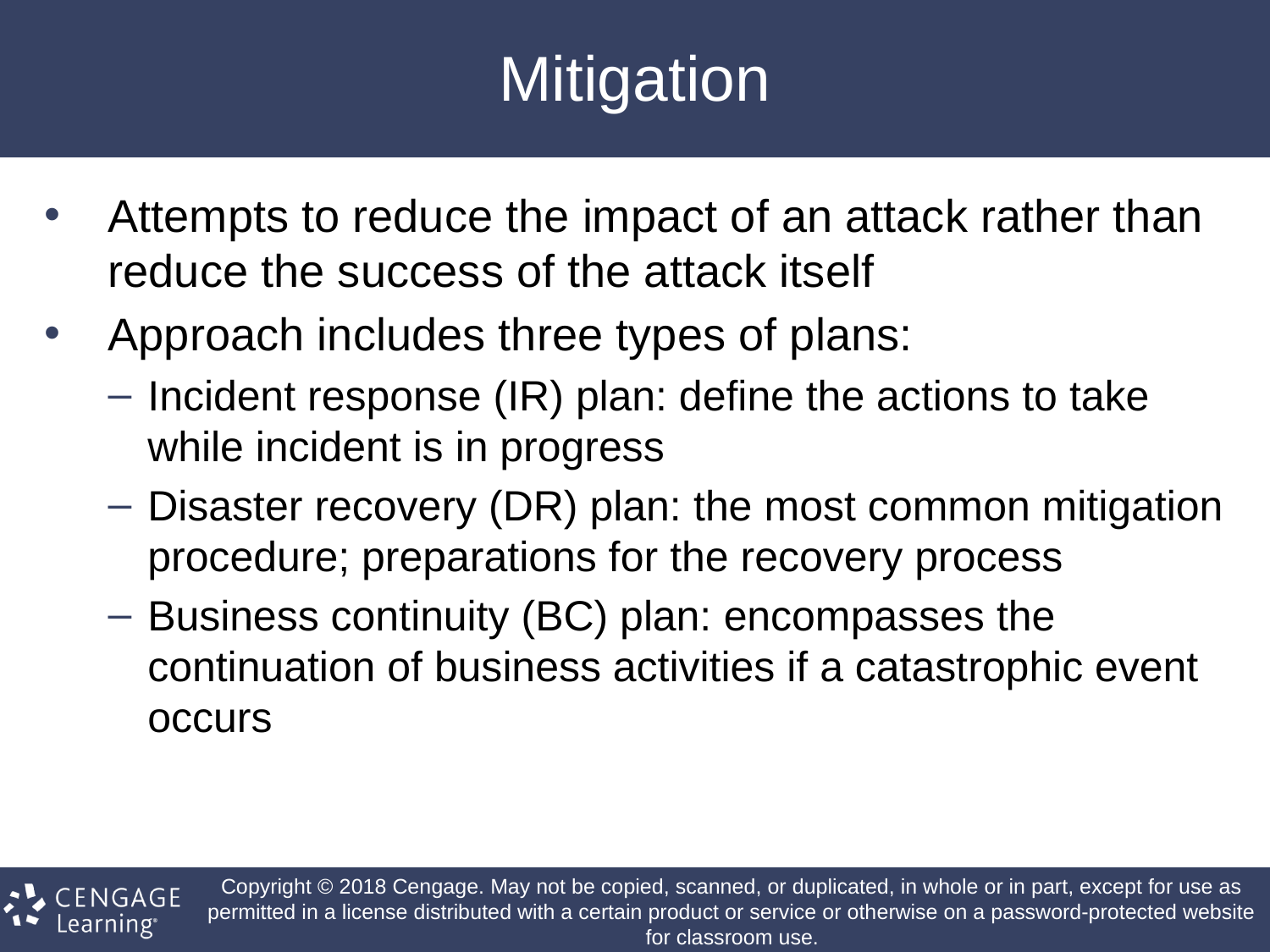

# Mitigation
Attempts to reduce the impact of an attack rather than reduce the success of the attack itself
Approach includes three types of plans:
Incident response (IR) plan: define the actions to take while incident is in progress
Disaster recovery (DR) plan: the most common mitigation procedure; preparations for the recovery process
Business continuity (BC) plan: encompasses the continuation of business activities if a catastrophic event occurs